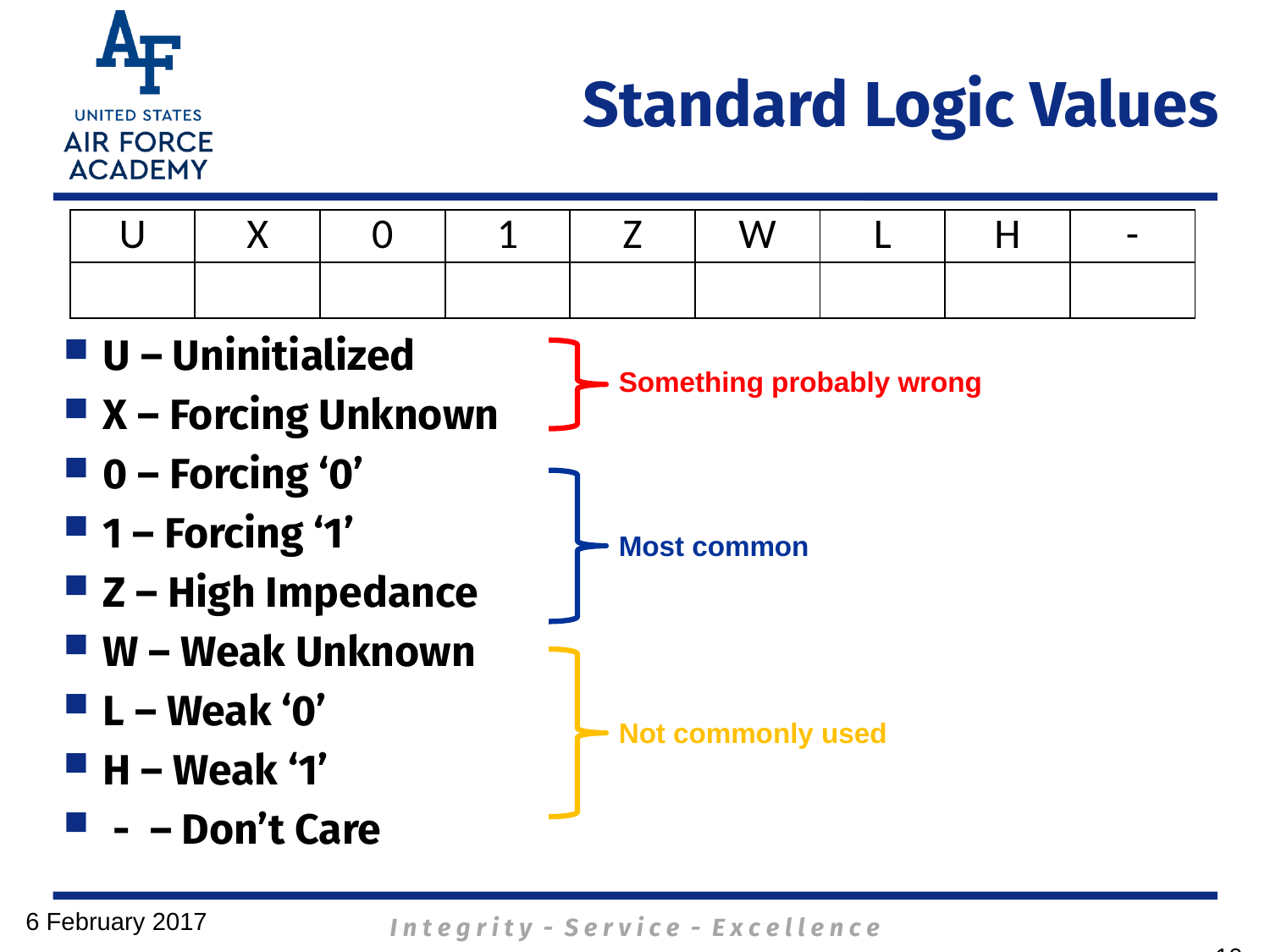

# Standard Logic Values

U – Uninitialized
X – Forcing Unknown
0 – Forcing ‘0’
1 – Forcing ‘1’
Z – High Impedance
W – Weak Unknown
L – Weak ‘0’
H – Weak ‘1’
 -  – Don’t Care
| U | X | 0 | 1 | Z | W | L | H | - |
| --- | --- | --- | --- | --- | --- | --- | --- | --- |
|  |  |  |  |  |  |  |  |  |

Something probably wrong

Most common

Not commonly used

6 February 2017

10